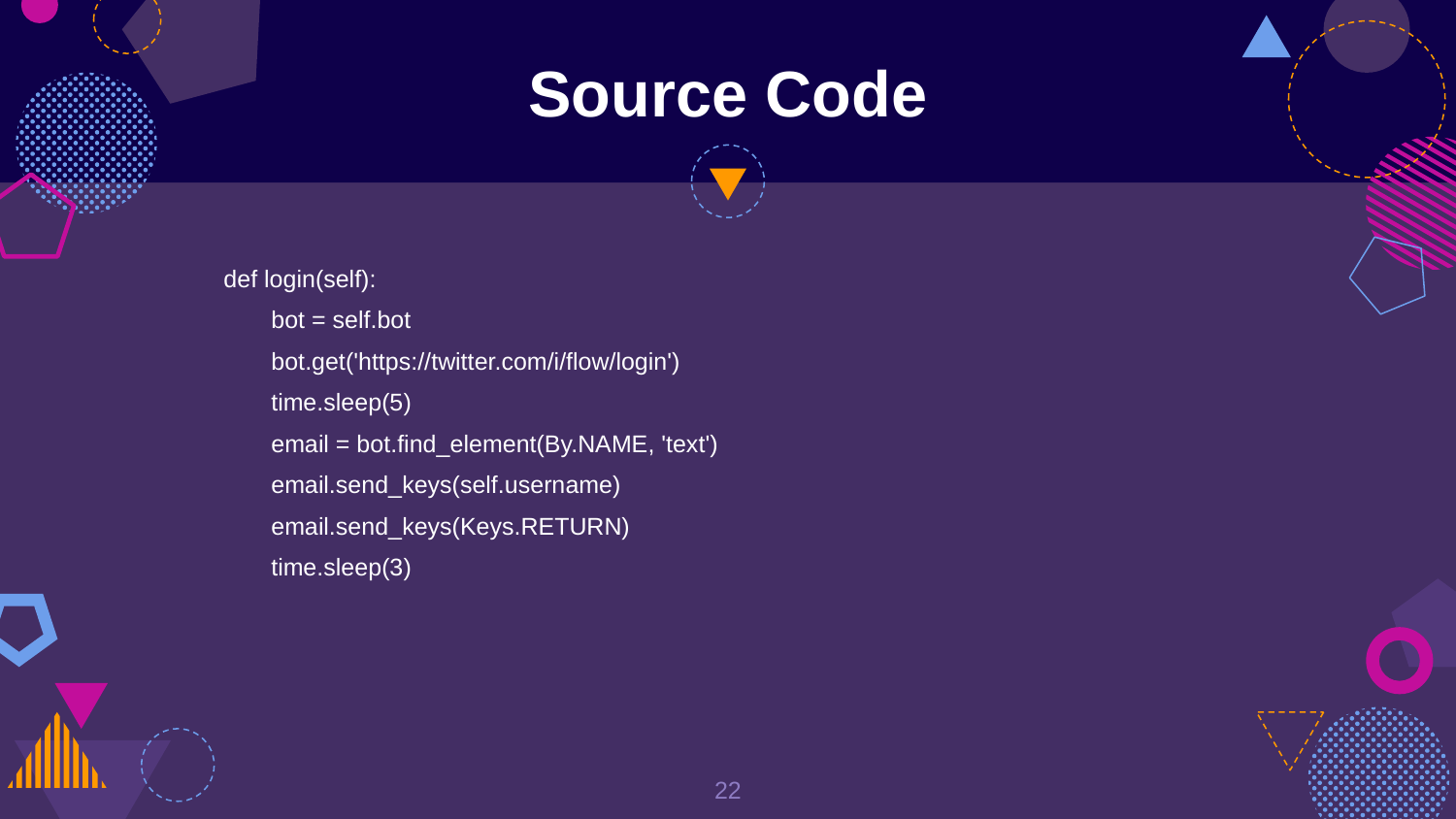

# Source Code
 def login(self):
        bot = self.bot
        bot.get('https://twitter.com/i/flow/login')
        time.sleep(5)
        email = bot.find_element(By.NAME, 'text')
        email.send_keys(self.username)
        email.send_keys(Keys.RETURN)
        time.sleep(3)
22